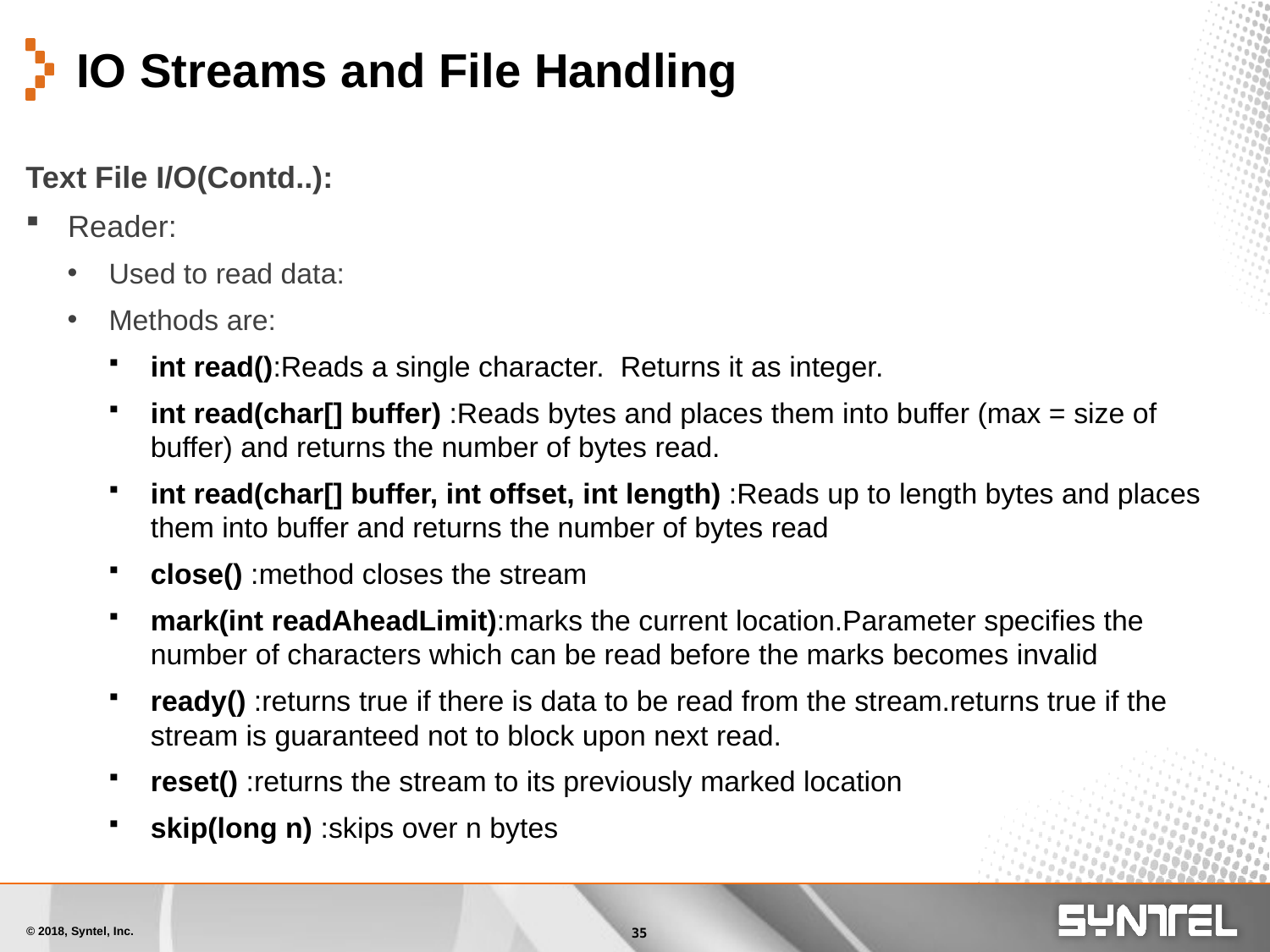

# IO Streams and File Handling
Text File I/O(Contd..):
Reader:
Used to read data:
Methods are:
int read():Reads a single character.  Returns it as integer.
int read(char[] buffer) :Reads bytes and places them into buffer (max = size of buffer) and returns the number of bytes read.
int read(char[] buffer, int offset, int length) :Reads up to length bytes and places them into buffer and returns the number of bytes read
close() :method closes the stream
mark(int readAheadLimit):marks the current location.Parameter specifies the number of characters which can be read before the marks becomes invalid
ready() :returns true if there is data to be read from the stream.returns true if the stream is guaranteed not to block upon next read.
reset() :returns the stream to its previously marked location
skip(long n) :skips over n bytes